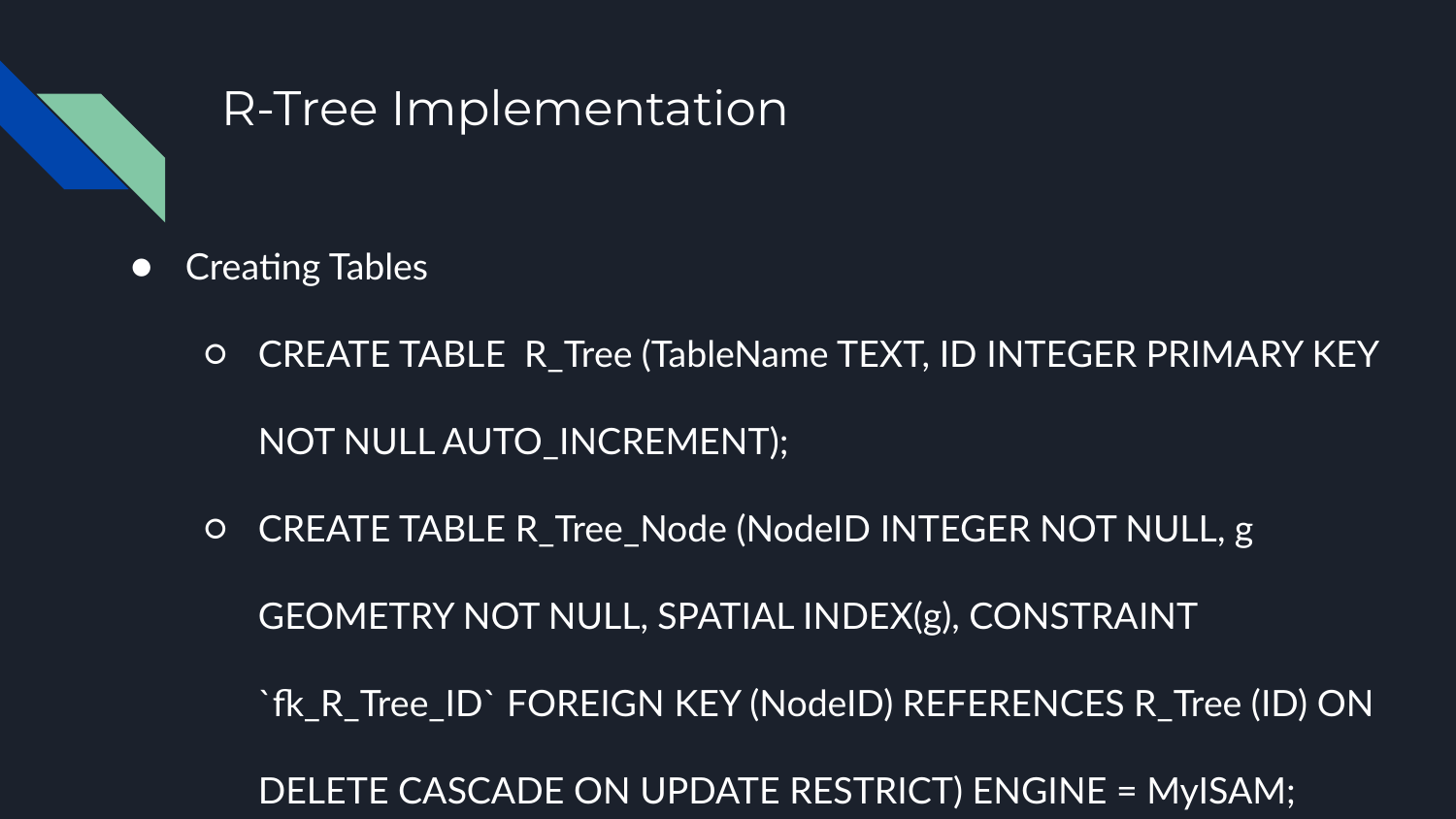

# R-Tree Implementation

Creating Tables
CREATE TABLE  R_Tree (TableName TEXT, ID INTEGER PRIMARY KEY NOT NULL AUTO_INCREMENT);
CREATE TABLE R_Tree_Node (NodeID INTEGER NOT NULL, g GEOMETRY NOT NULL, SPATIAL INDEX(g), CONSTRAINT `fk_R_Tree_ID` FOREIGN KEY (NodeID) REFERENCES R_Tree (ID) ON DELETE CASCADE ON UPDATE RESTRICT) ENGINE = MyISAM;